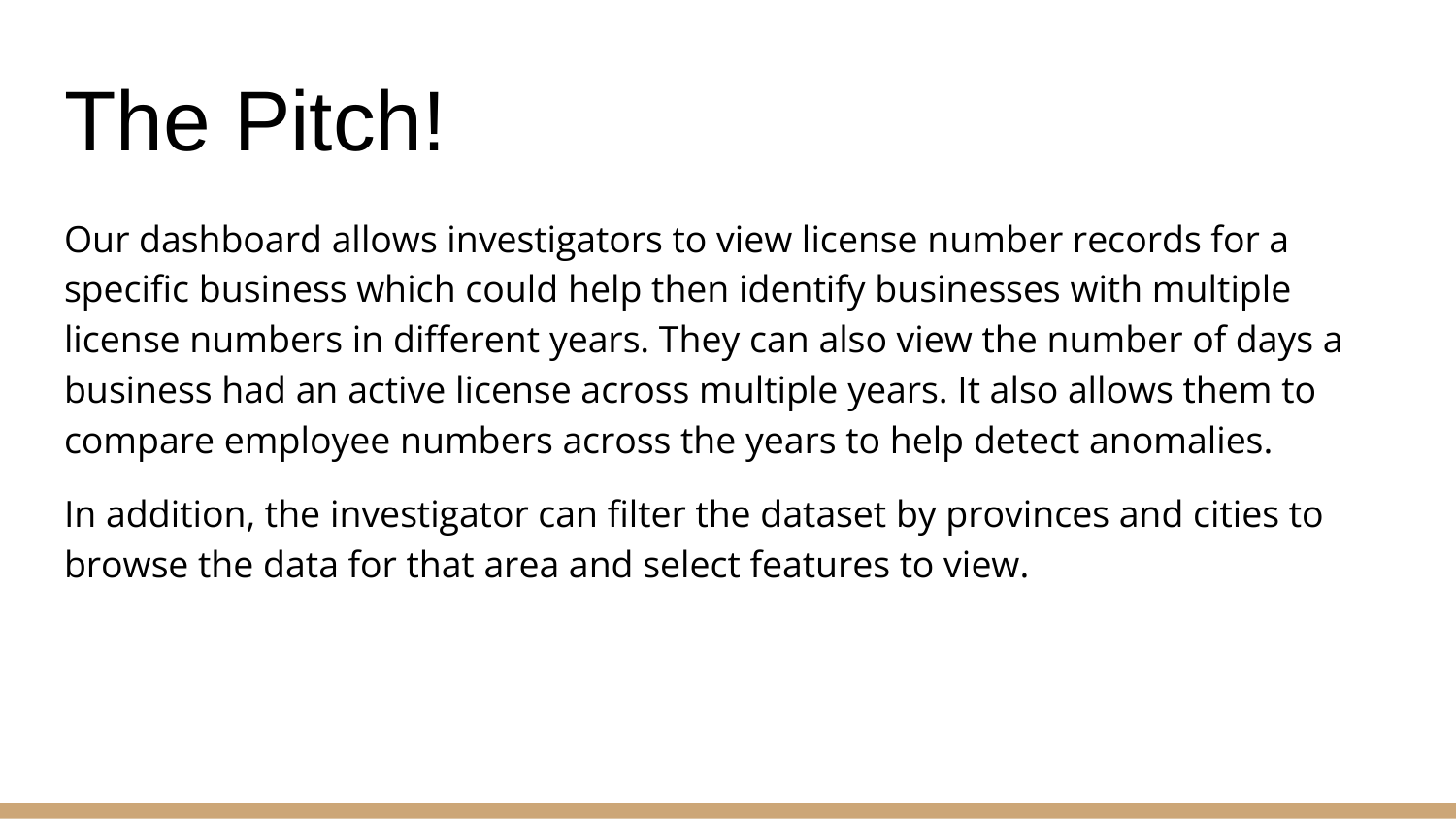

# The Pitch!
Our dashboard allows investigators to view license number records for a specific business which could help then identify businesses with multiple license numbers in different years. They can also view the number of days a business had an active license across multiple years. It also allows them to compare employee numbers across the years to help detect anomalies.
In addition, the investigator can filter the dataset by provinces and cities to browse the data for that area and select features to view.